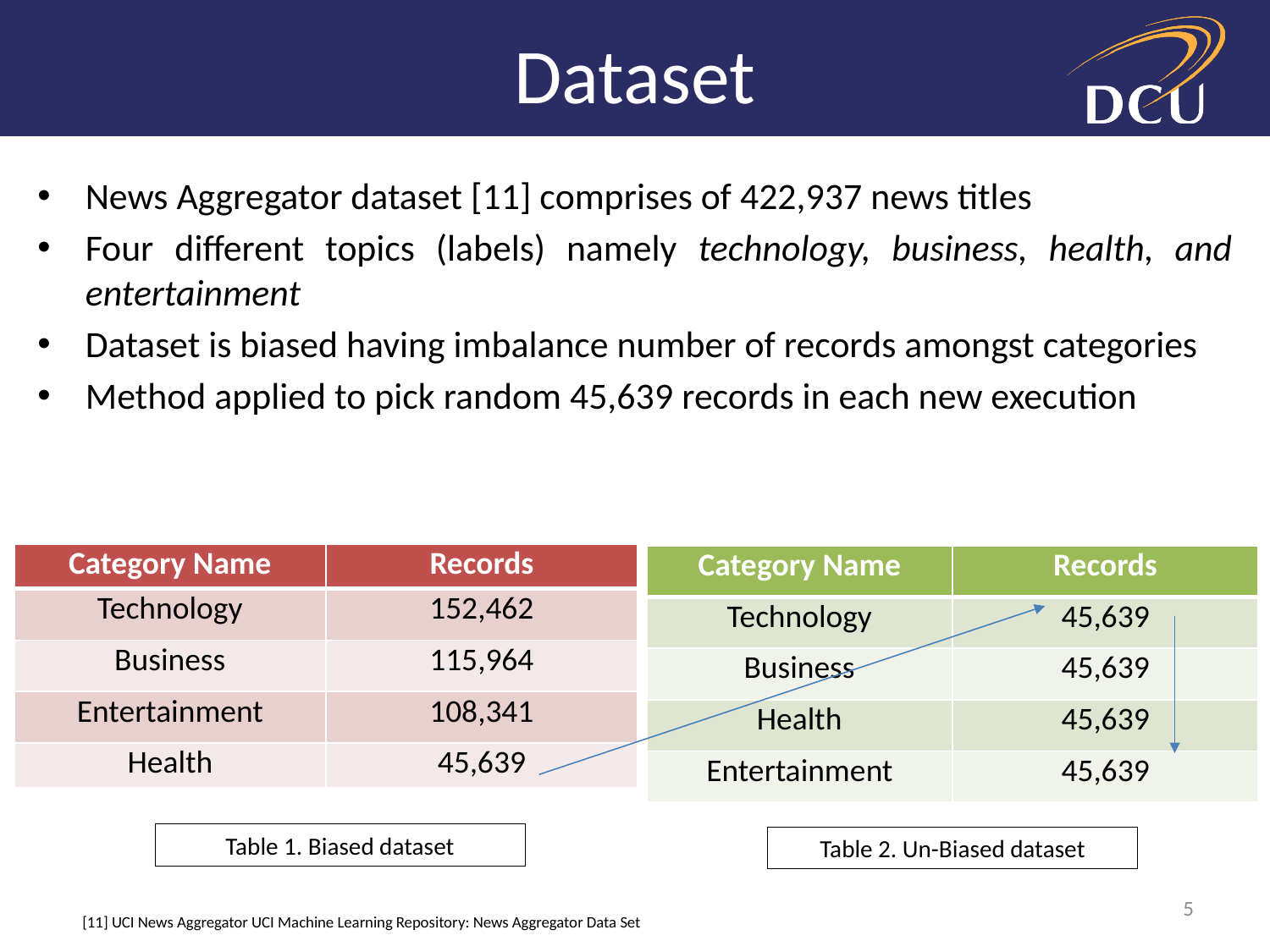

# Dataset
News Aggregator dataset [11] comprises of 422,937 news titles
Four different topics (labels) namely technology, business, health, and entertainment
Dataset is biased having imbalance number of records amongst categories
Method applied to pick random 45,639 records in each new execution

| Category Name | Records |
| --- | --- |
| Technology | 152,462 |
| Business | 115,964 |
| Entertainment | 108,341 |
| Health | 45,639 |
| Category Name | Records |
| --- | --- |
| Technology | 45,639 |
| Business | 45,639 |
| Health | 45,639 |
| Entertainment | 45,639 |
Table 1. Biased dataset
Table 2. Un-Biased dataset
5
[11] UCI News Aggregator UCI Machine Learning Repository: News Aggregator Data Set